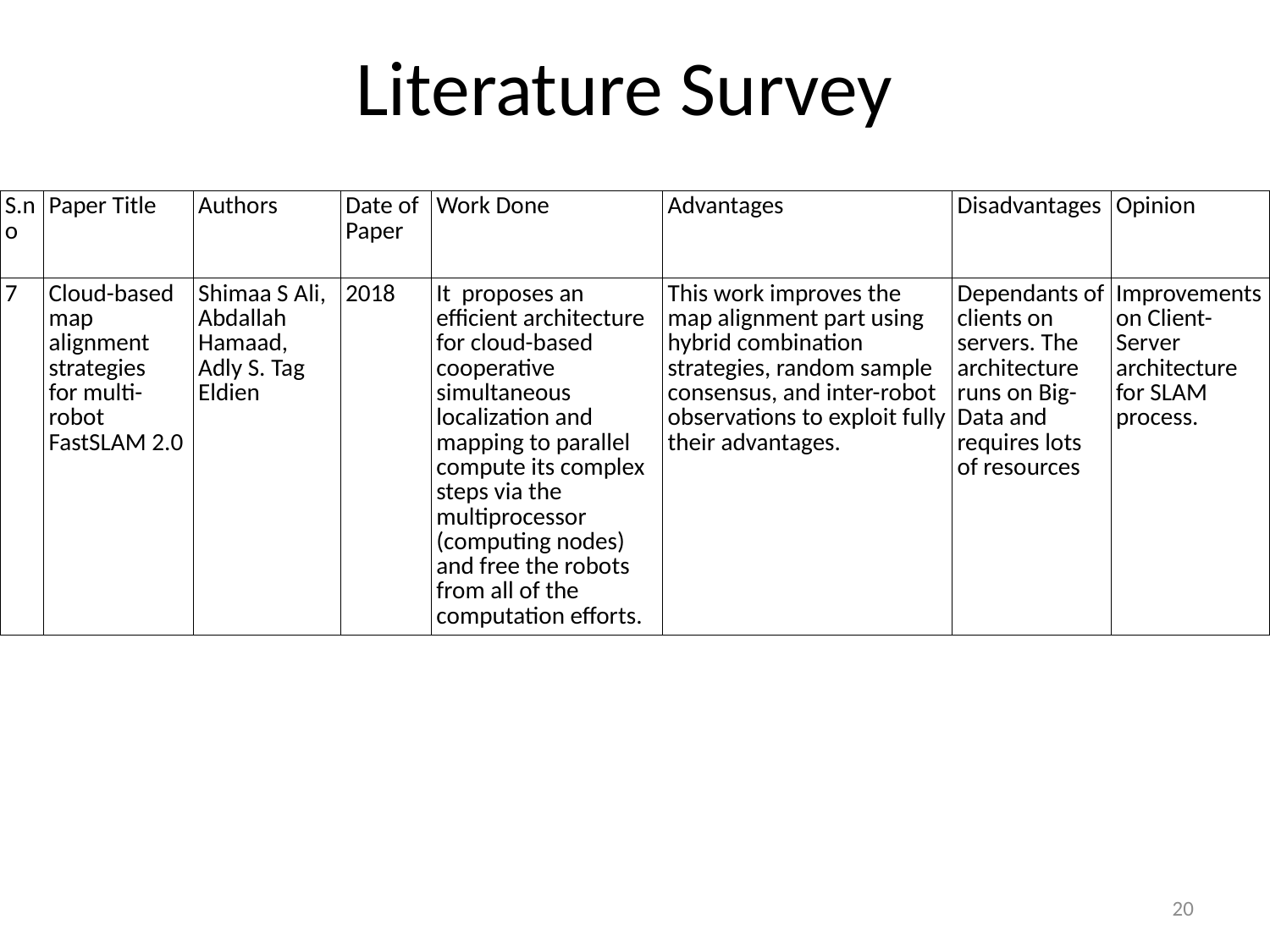

20
# Literature Survey
| S.no | Paper Title | Authors | Date of Paper | Work Done | Advantages | Disadvantages | Opinion |
| --- | --- | --- | --- | --- | --- | --- | --- |
| 7 | Cloud-based map alignment strategies for multi-robot FastSLAM 2.0 | Shimaa S Ali, Abdallah Hamaad, Adly S. Tag Eldien | 2018 | It proposes an efficient architecture for cloud-based cooperative simultaneous localization and mapping to parallel compute its complex steps via the multiprocessor (computing nodes) and free the robots from all of the computation efforts. | This work improves the map alignment part using hybrid combination strategies, random sample consensus, and inter-robot observations to exploit fully their advantages. | Dependants of clients on servers. The architecture runs on Big-Data and requires lots of resources | Improvements on Client-Server architecture for SLAM process. |